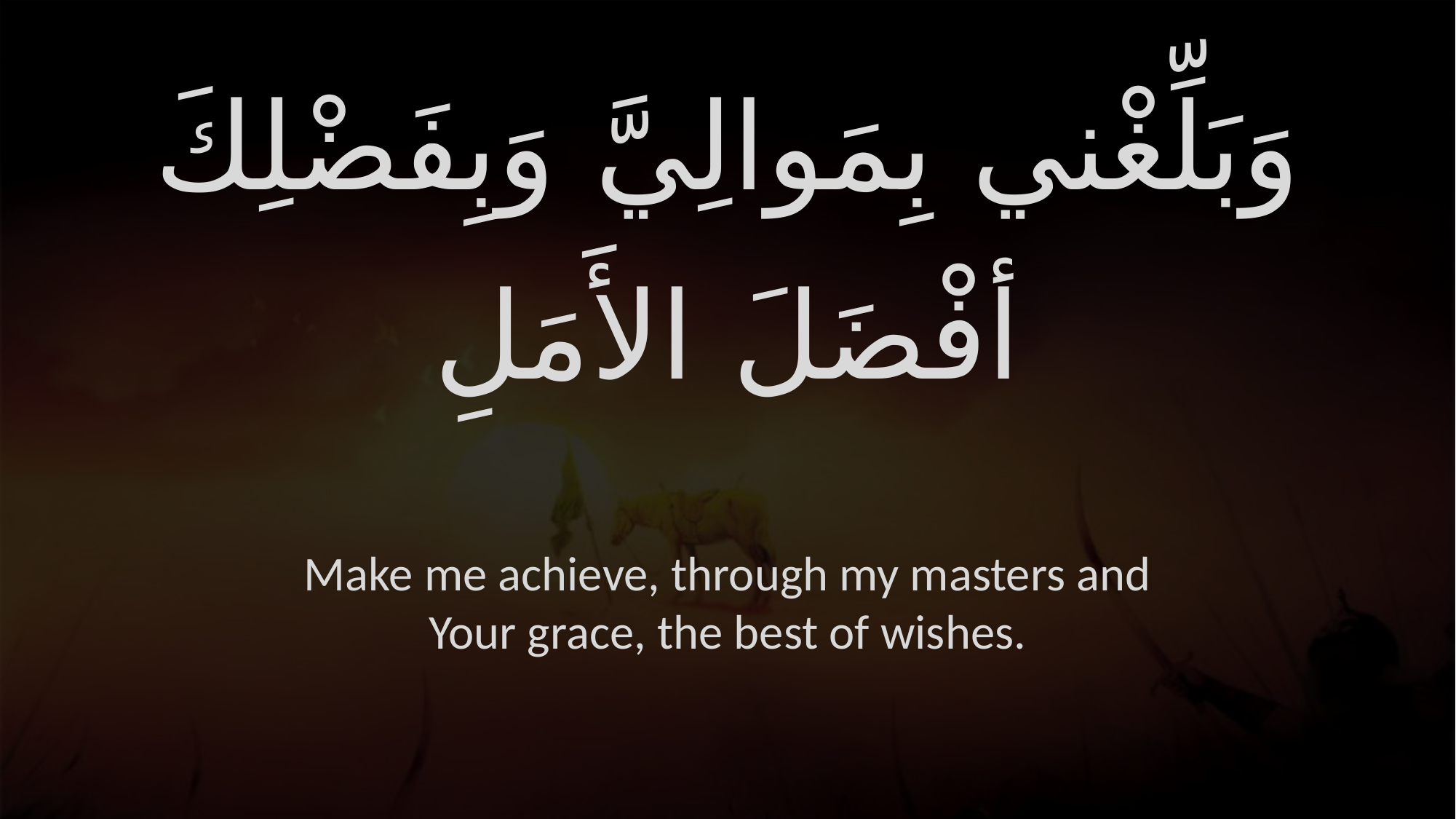

# وَبَلِّغْني بِمَوالِيَّ وَبِفَضْلِكَ أفْضَلَ الأَمَلِ
Make me achieve, through my masters and Your grace, the best of wishes.